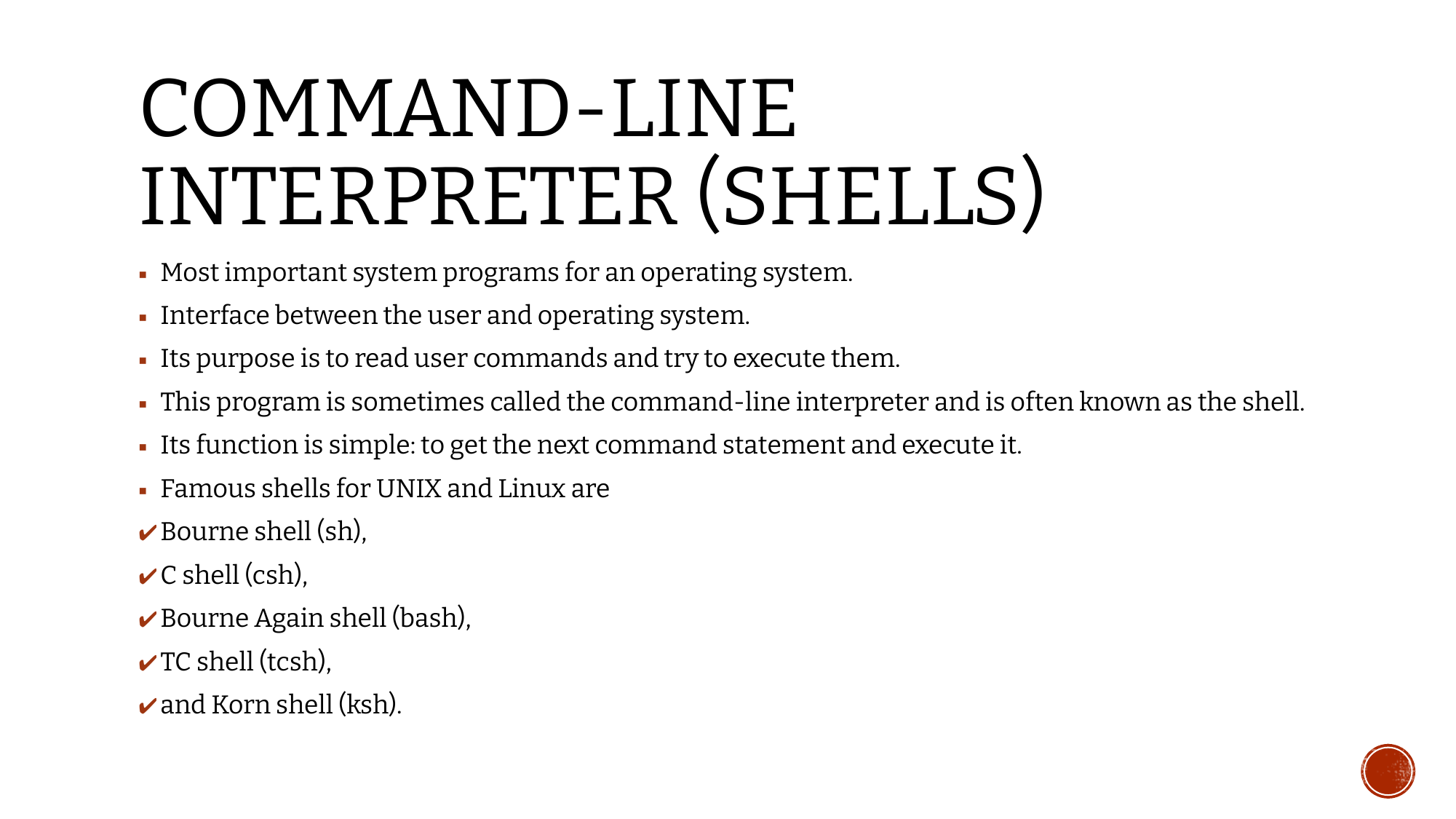

# COMMAND-LINE INTERPRETER (SHELLS)
Most important system programs for an operating system.
Interface between the user and operating system.
Its purpose is to read user commands and try to execute them.
This program is sometimes called the command-line interpreter and is often known as the shell.
Its function is simple: to get the next command statement and execute it.
Famous shells for UNIX and Linux are
Bourne shell (sh),
C shell (csh),
Bourne Again shell (bash),
TC shell (tcsh),
and Korn shell (ksh).